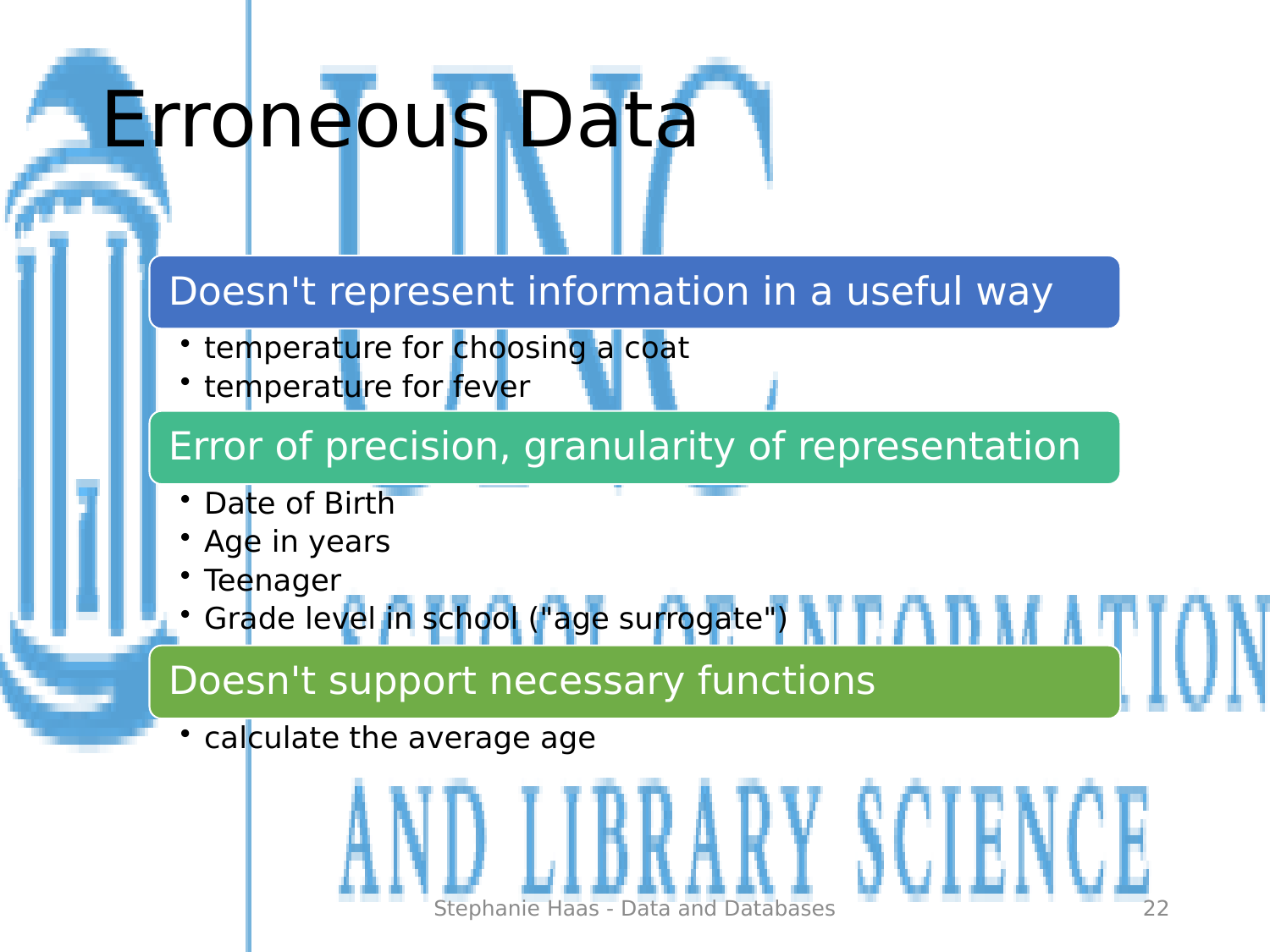

# Erroneous Data
Doesn't represent information in a useful way
temperature for choosing a coat
temperature for fever
Error of precision, granularity of representation
Date of Birth
Age in years
Teenager
Grade level in school ("age surrogate")
Doesn't support necessary functions
calculate the average age
Stephanie Haas - Data and Databases
22